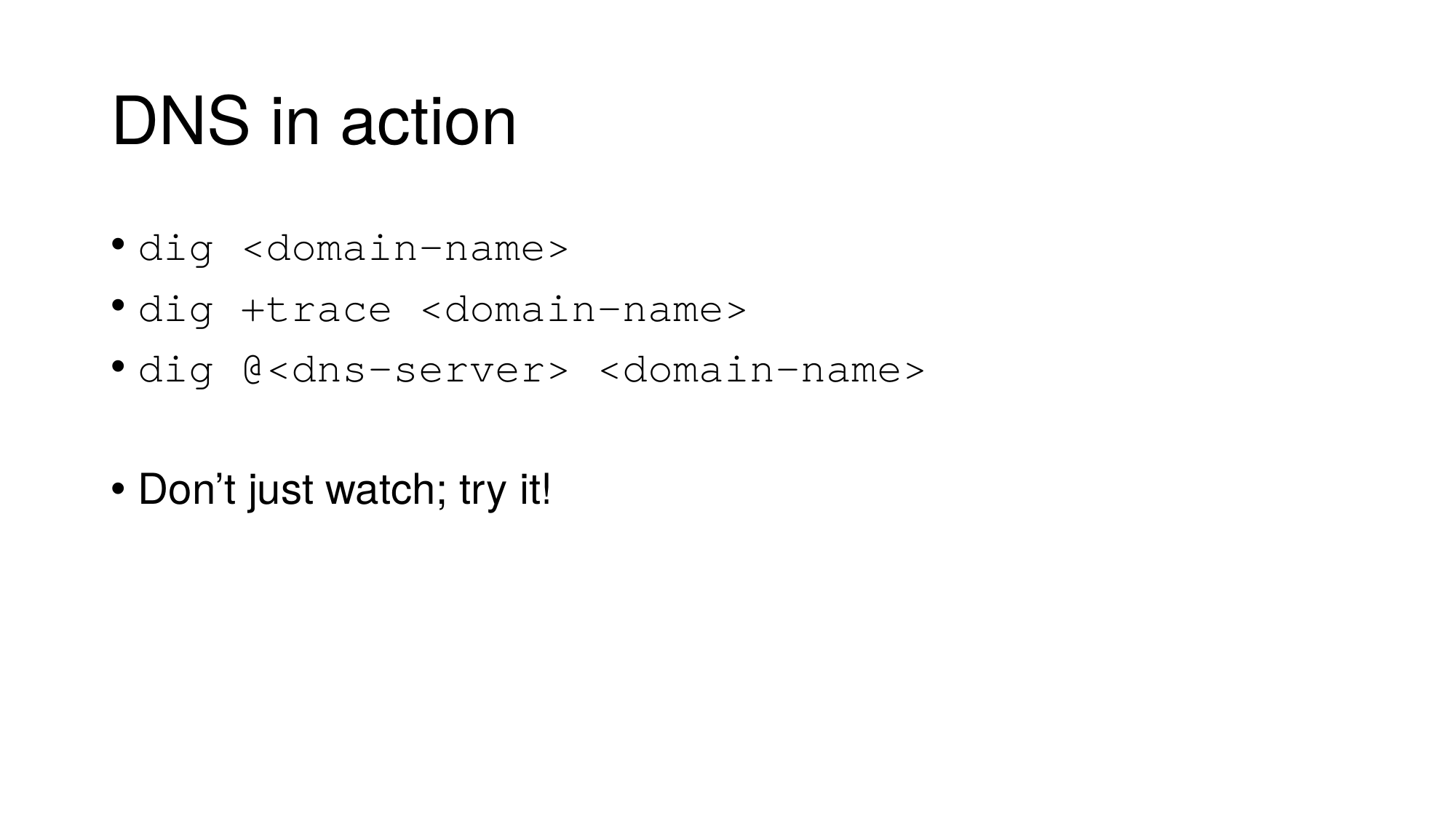

# DNS in action
dig <domain-name>
dig +trace <domain-name>
dig @<dns-server> <domain-name>

Don’t just watch; try it!